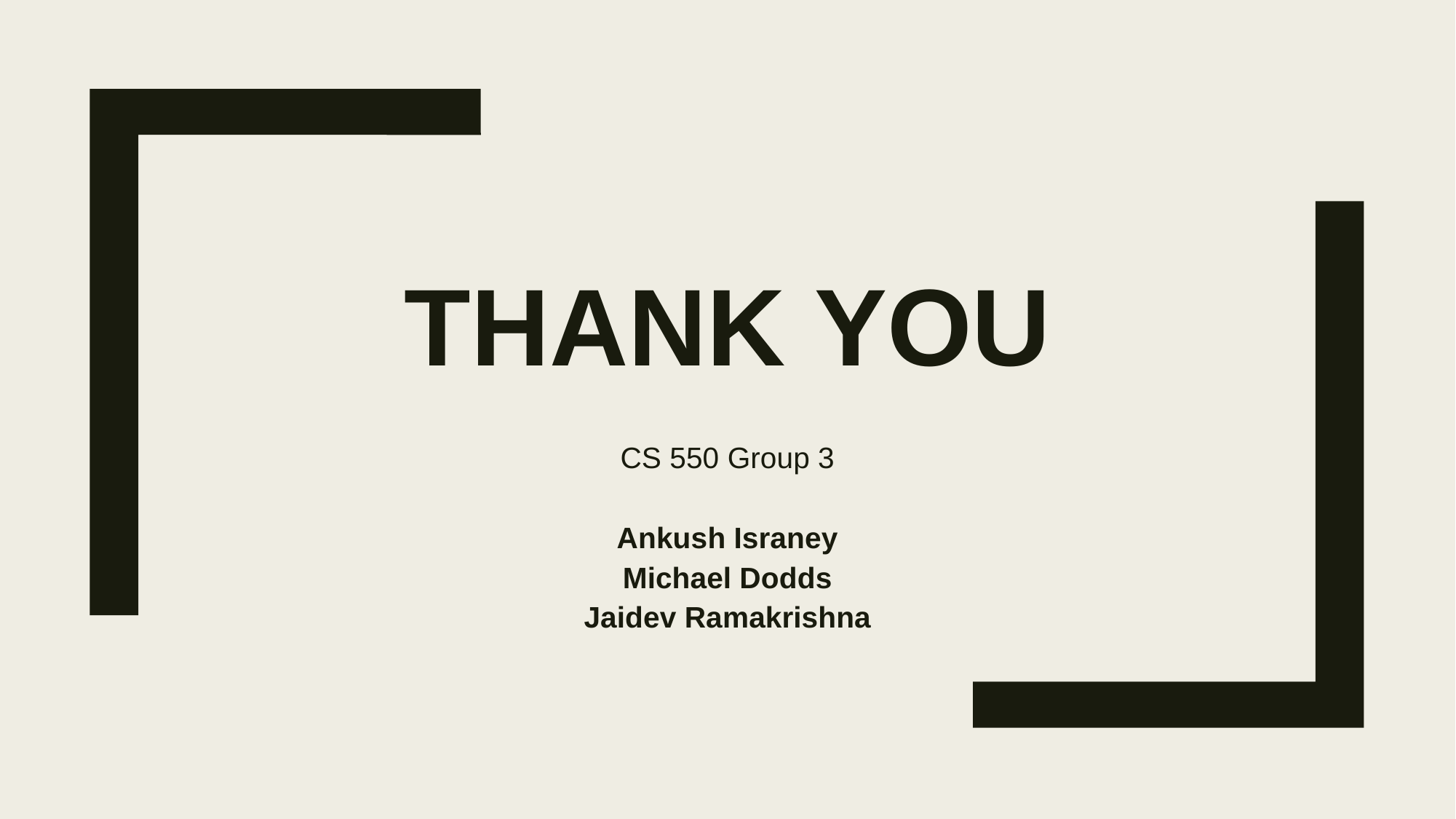

# Thank You
CS 550 Group 3

Ankush Israney
Michael Dodds
Jaidev Ramakrishna